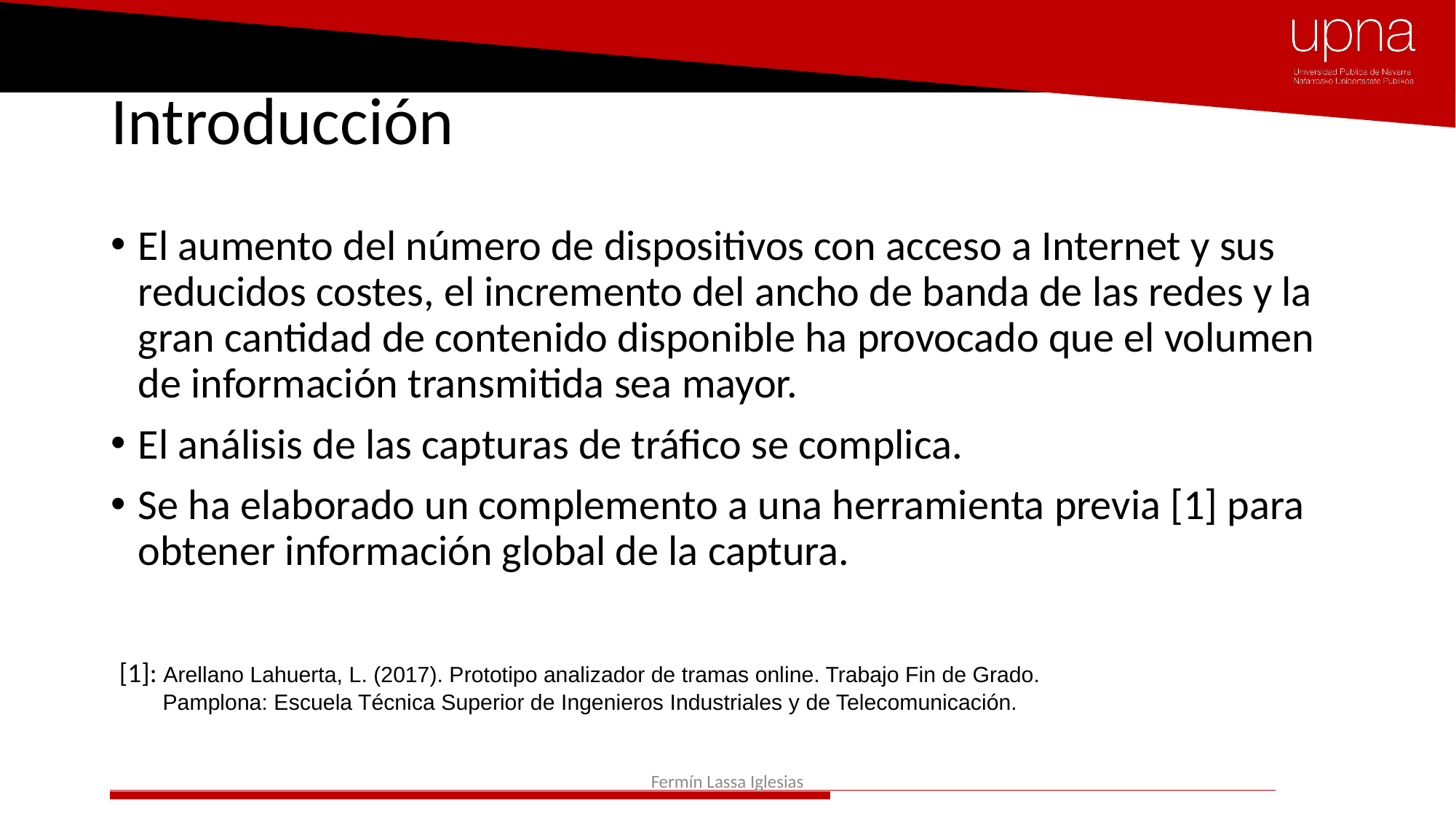

# Introducción
El aumento del número de dispositivos con acceso a Internet y sus reducidos costes, el incremento del ancho de banda de las redes y la gran cantidad de contenido disponible ha provocado que el volumen de información transmitida sea mayor.
El análisis de las capturas de tráfico se complica.
Se ha elaborado un complemento a una herramienta previa [1] para obtener información global de la captura.
[1]: Arellano Lahuerta, L. (2017). Prototipo analizador de tramas online. Trabajo Fin de Grado.
       Pamplona: Escuela Técnica Superior de Ingenieros Industriales y de Telecomunicación.

Fermín Lassa Iglesias
3